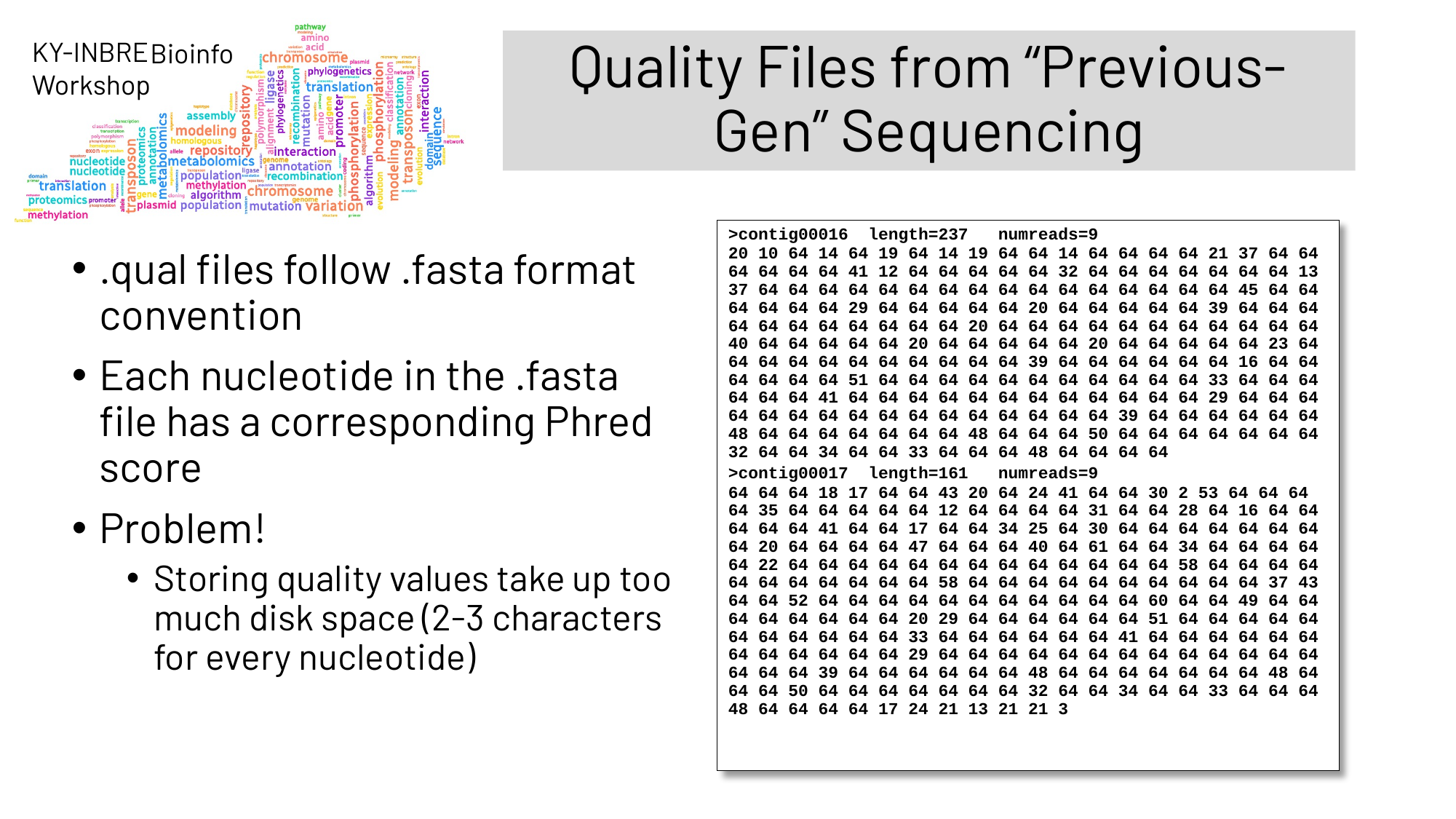

# Quality Files from “Previous-Gen” Sequencing
Bioinfo

>contig00016  length=237   numreads=9
20 10 64 14 64 19 64 14 19 64 64 14 64 64 64 64 21 37 64 64 64 64 64 64 41 12 64 64 64 64 64 32 64 64 64 64 64 64 64 13 37 64 64 64 64 64 64 64 64 64 64 64 64 64 64 64 64 45 64 64 64 64 64 64 29 64 64 64 64 64 20 64 64 64 64 64 39 64 64 64 64 64 64 64 64 64 64 64 20 64 64 64 64 64 64 64 64 64 64 64 40 64 64 64 64 64 20 64 64 64 64 64 20 64 64 64 64 64 23 64 64 64 64 64 64 64 64 64 64 64 39 64 64 64 64 64 64 16 64 64 64 64 64 64 51 64 64 64 64 64 64 64 64 64 64 64 33 64 64 64 64 64 64 41 64 64 64 64 64 64 64 64 64 64 64 64 29 64 64 64 64 64 64 64 64 64 64 64 64 64 64 64 64 39 64 64 64 64 64 64 48 64 64 64 64 64 64 64 48 64 64 64 50 64 64 64 64 64 64 64 32 64 64 34 64 64 33 64 64 64 48 64 64 64 64
>contig00017  length=161   numreads=9
64 64 64 18 17 64 64 43 20 64 24 41 64 64 30 2 53 64 64 64 64 35 64 64 64 64 64 12 64 64 64 64 31 64 64 28 64 16 64 64 64 64 64 41 64 64 17 64 64 34 25 64 30 64 64 64 64 64 64 64 64 20 64 64 64 64 47 64 64 64 40 64 61 64 64 34 64 64 64 64 64 22 64 64 64 64 64 64 64 64 64 64 64 64 64 58 64 64 64 64 64 64 64 64 64 64 64 58 64 64 64 64 64 64 64 64 64 64 37 43 64 64 52 64 64 64 64 64 64 64 64 64 64 64 60 64 64 49 64 64 64 64 64 64 64 64 20 29 64 64 64 64 64 64 51 64 64 64 64 64 64 64 64 64 64 64 33 64 64 64 64 64 64 41 64 64 64 64 64 64 64 64 64 64 64 64 29 64 64 64 64 64 64 64 64 64 64 64 64 64 64 64 64 39 64 64 64 64 64 64 48 64 64 64 64 64 64 64 48 64 64 64 50 64 64 64 64 64 64 64 32 64 64 34 64 64 33 64 64 64 48 64 64 64 64 17 24 21 13 21 21 3

.qual files follow .fasta format convention
Each nucleotide in the .fasta file has a corresponding Phred score
Problem!
Storing quality values take up too much disk space (2-3 characters for every nucleotide)